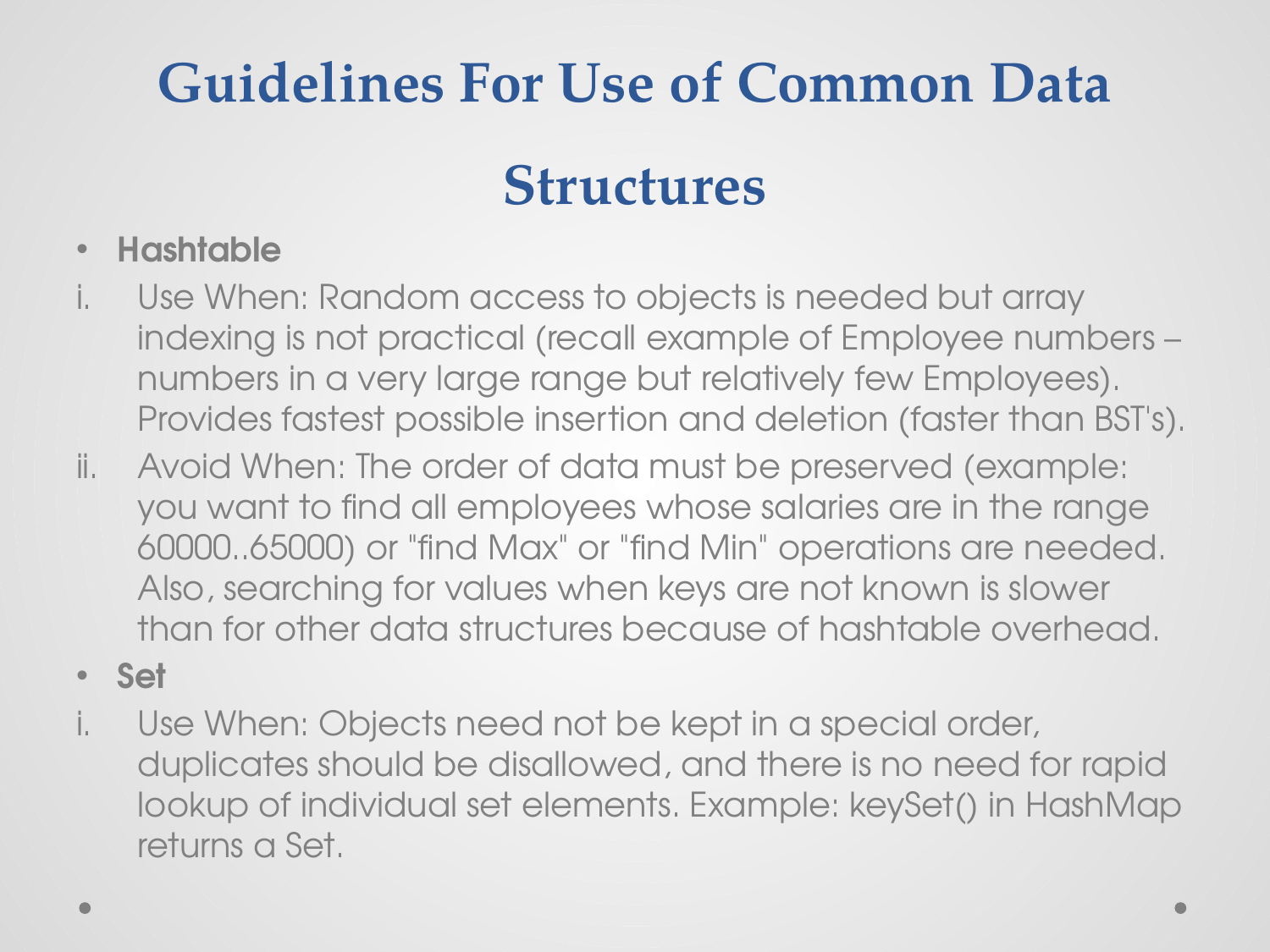

# Guidelines For Use of Common Data Structures
Hashtable
Use When: Random access to objects is needed but array indexing is not practical (recall example of Employee numbers – numbers in a very large range but relatively few Employees). Provides fastest possible insertion and deletion (faster than BST's).
Avoid When: The order of data must be preserved (example: you want to find all employees whose salaries are in the range 60000..65000) or "find Max" or "find Min" operations are needed. Also, searching for values when keys are not known is slower than for other data structures because of hashtable overhead.
Set
Use When: Objects need not be kept in a special order, duplicates should be disallowed, and there is no need for rapid lookup of individual set elements. Example: keySet() in HashMap returns a Set.